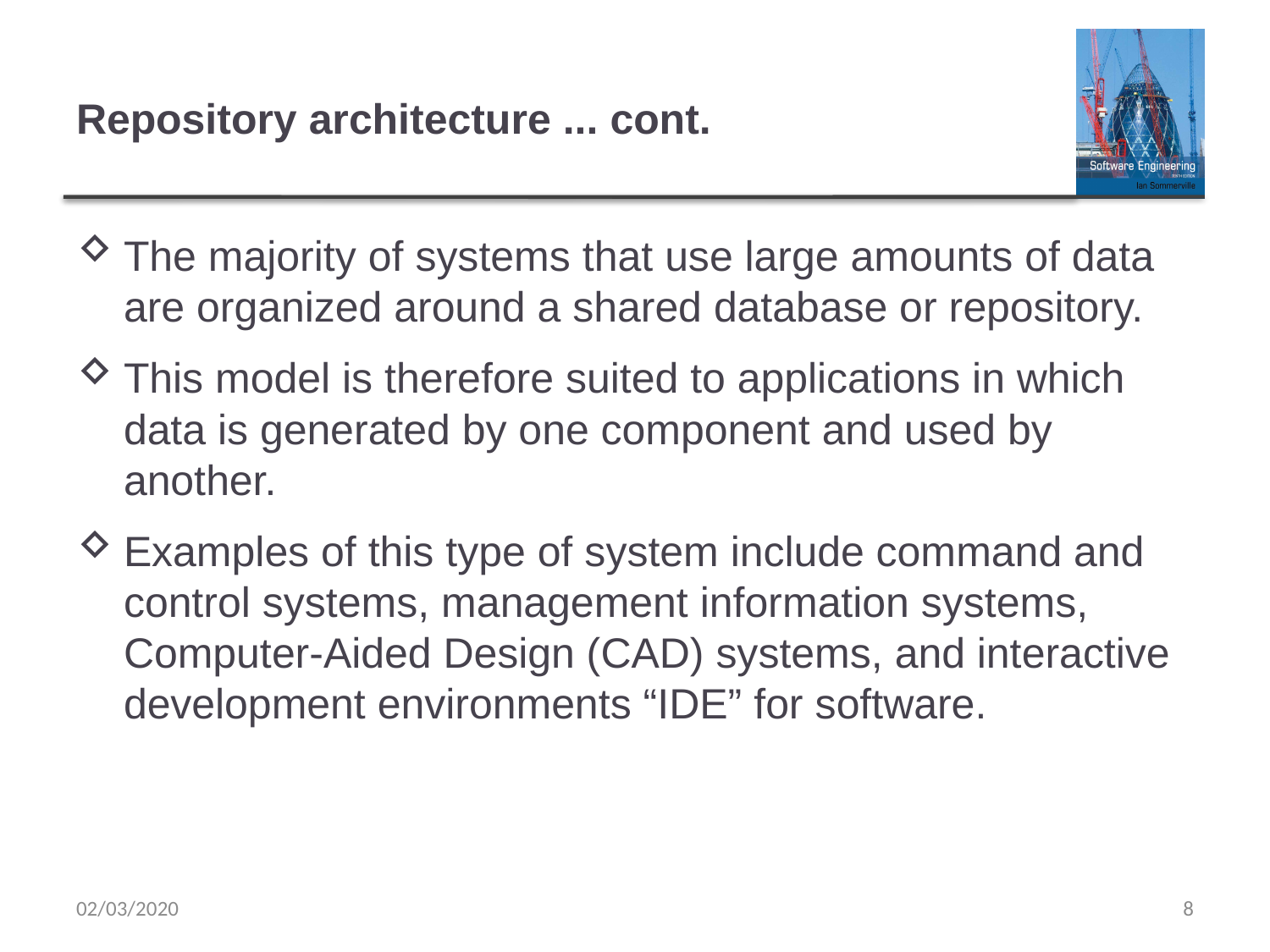

# Repository architecture ... cont.
The majority of systems that use large amounts of data are organized around a shared database or repository.
This model is therefore suited to applications in which data is generated by one component and used by another.
Examples of this type of system include command and control systems, management information systems, Computer-Aided Design (CAD) systems, and interactive development environments “IDE” for software.
02/03/2020
8